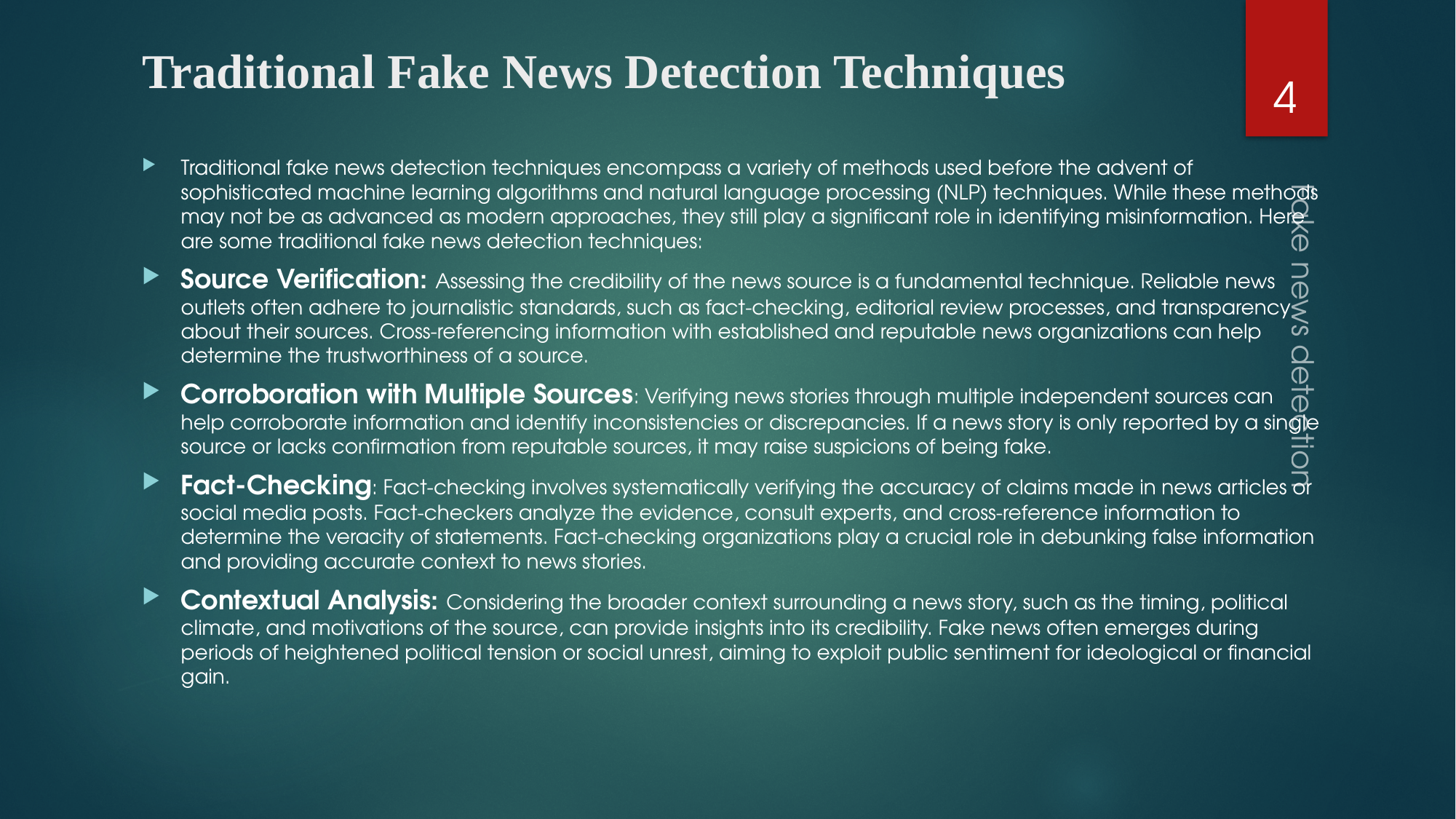

# Traditional Fake News Detection Techniques
4
Traditional fake news detection techniques encompass a variety of methods used before the advent of sophisticated machine learning algorithms and natural language processing (NLP) techniques. While these methods may not be as advanced as modern approaches, they still play a significant role in identifying misinformation. Here are some traditional fake news detection techniques:
Source Verification: Assessing the credibility of the news source is a fundamental technique. Reliable news outlets often adhere to journalistic standards, such as fact-checking, editorial review processes, and transparency about their sources. Cross-referencing information with established and reputable news organizations can help determine the trustworthiness of a source.
Corroboration with Multiple Sources: Verifying news stories through multiple independent sources can help corroborate information and identify inconsistencies or discrepancies. If a news story is only reported by a single source or lacks confirmation from reputable sources, it may raise suspicions of being fake.
Fact-Checking: Fact-checking involves systematically verifying the accuracy of claims made in news articles or social media posts. Fact-checkers analyze the evidence, consult experts, and cross-reference information to determine the veracity of statements. Fact-checking organizations play a crucial role in debunking false information and providing accurate context to news stories.
Contextual Analysis: Considering the broader context surrounding a news story, such as the timing, political climate, and motivations of the source, can provide insights into its credibility. Fake news often emerges during periods of heightened political tension or social unrest, aiming to exploit public sentiment for ideological or financial gain.
Fake news detection